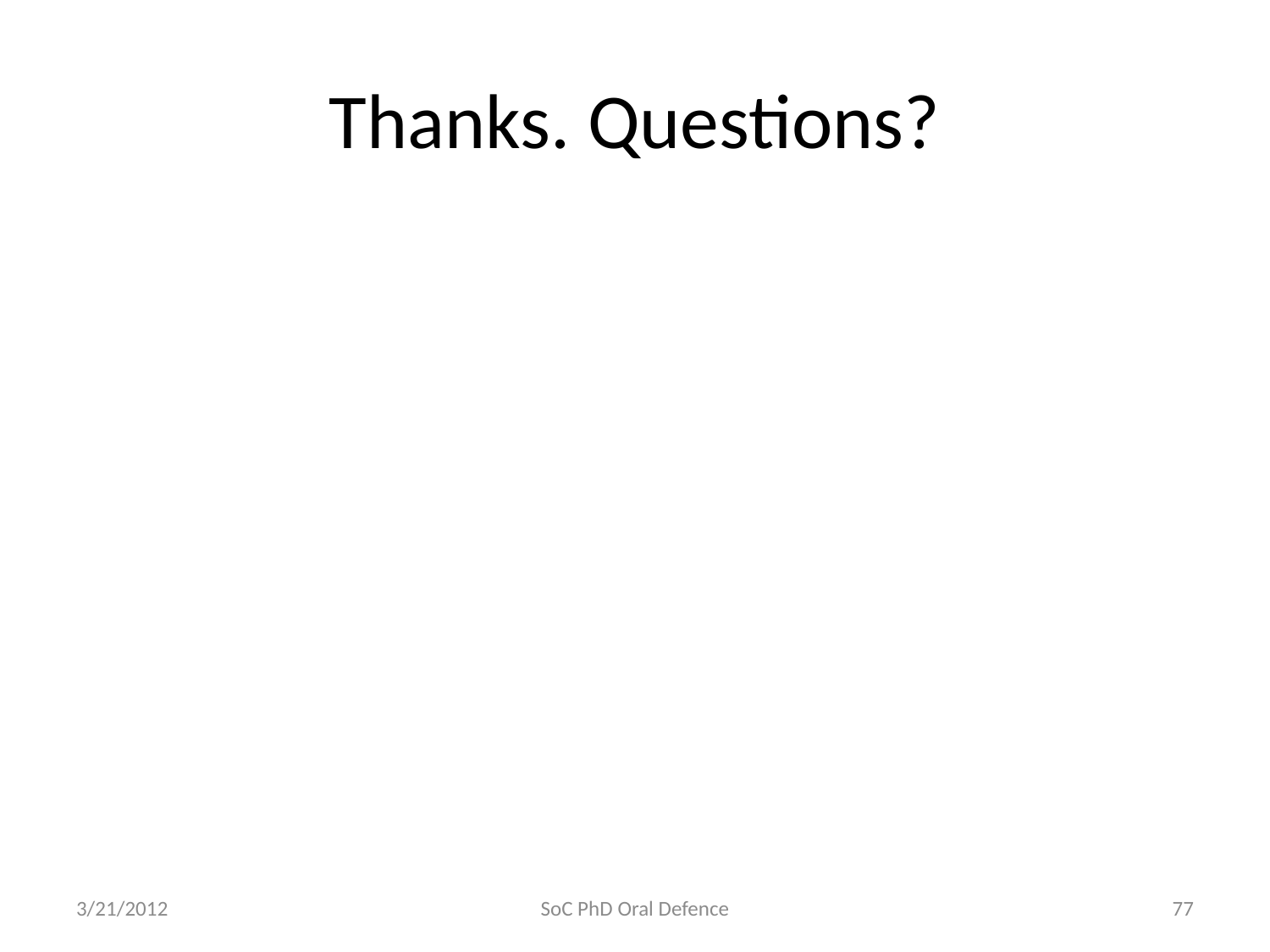

# Thanks. Questions?
3/21/2012
SoC PhD Oral Defence
77